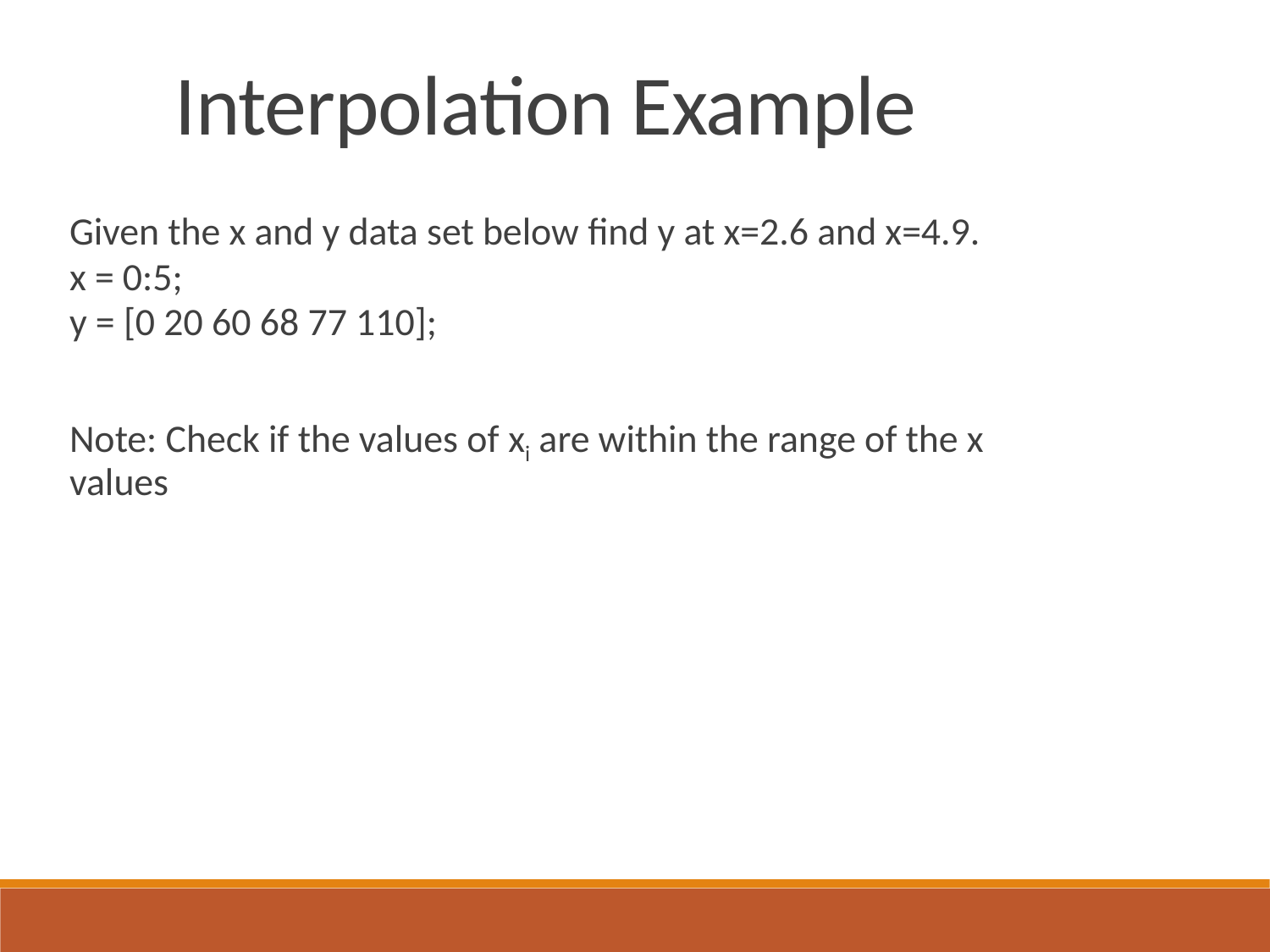

Interpolation Example
Given the x and y data set below find y at x=2.6 and x=4.9.
x = 0:5;
y = [0 20 60 68 77 110];

Note: Check if the values of xi are within the range of the x values